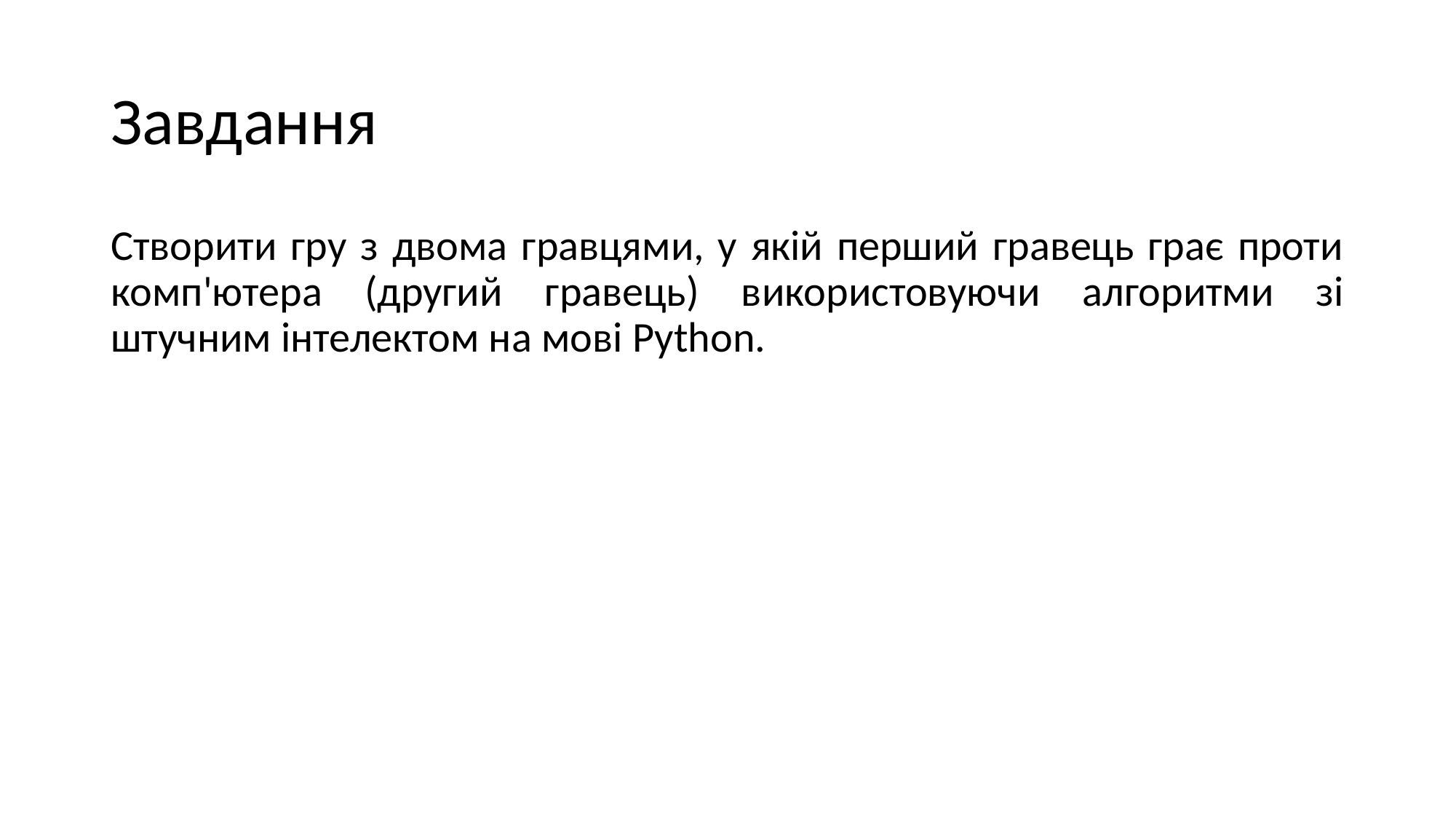

# Завдання
Створити гру з двома гравцями, у якій перший гравець грає проти комп'ютера (другий гравець) використовуючи алгоритми зі штучним інтелектом на мові Python.